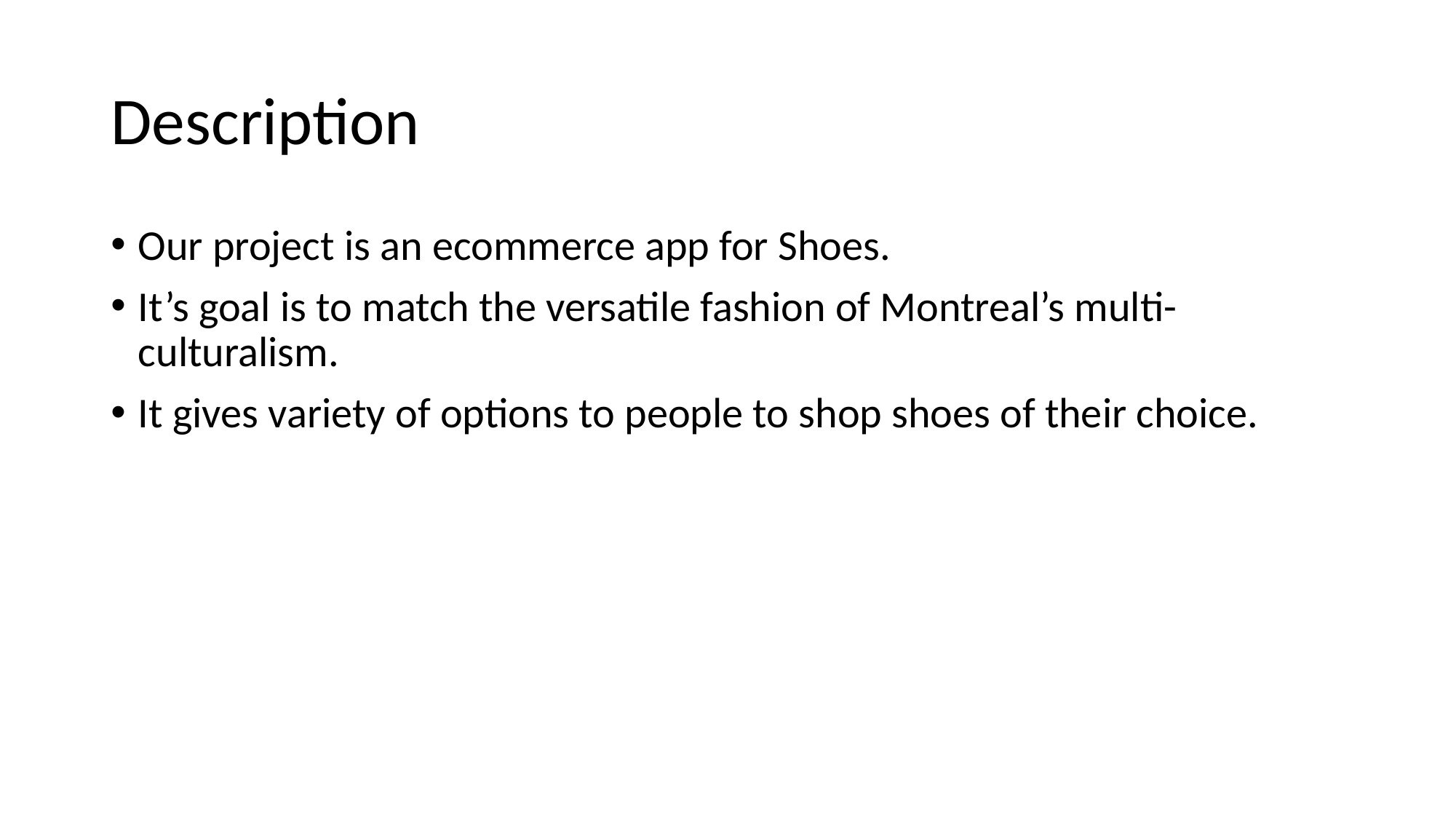

# Description
Our project is an ecommerce app for Shoes.
It’s goal is to match the versatile fashion of Montreal’s multi-culturalism.
It gives variety of options to people to shop shoes of their choice.